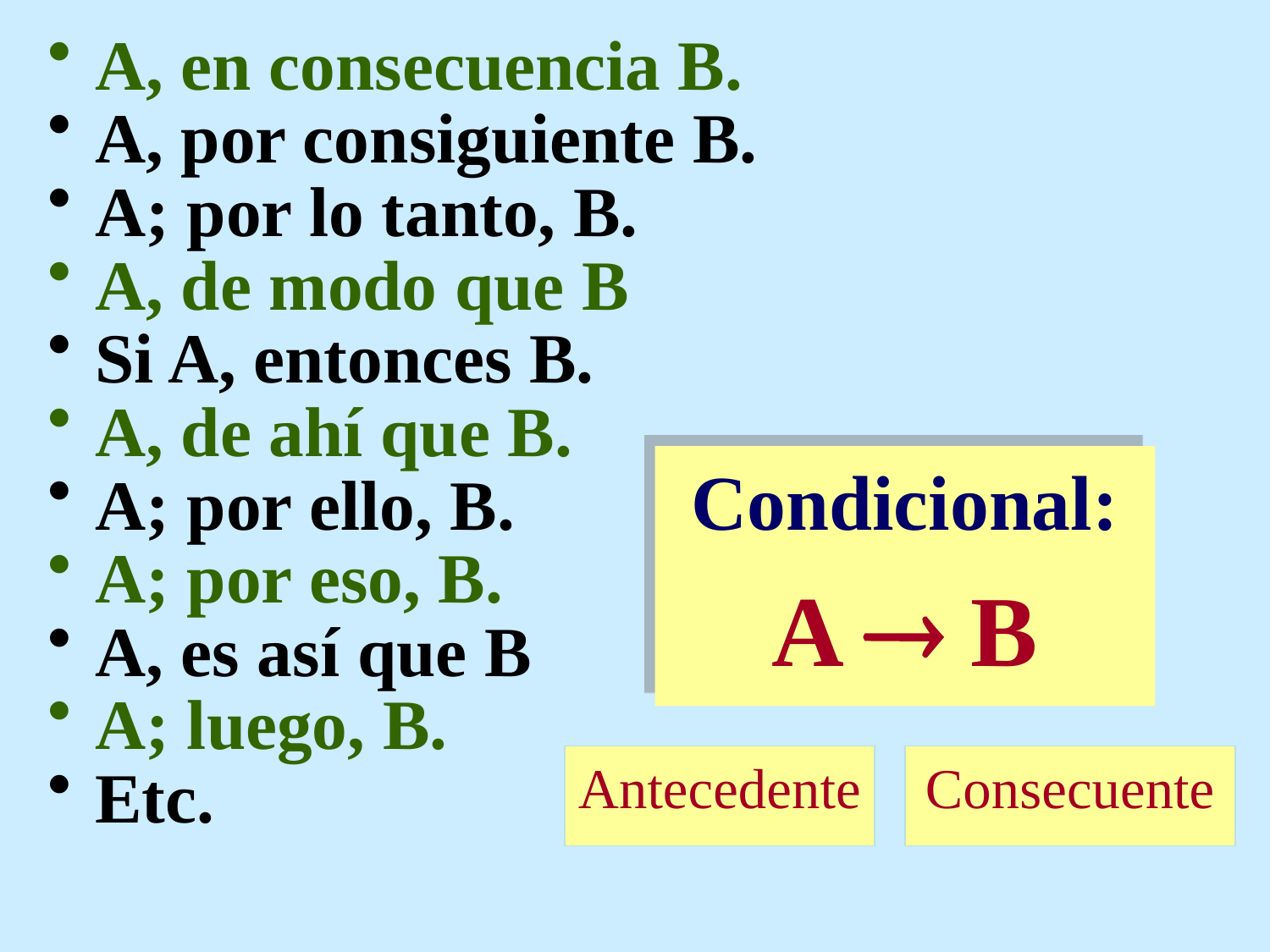

A, en consecuencia B.
A, por consiguiente B.
A; por lo tanto, B.
A, de modo que B
Si A, entonces B.
A, de ahí que B.
A; por ello, B.
A; por eso, B.
A, es así que B
A; luego, B.
Etc.
Condicional:
A → B
Antecedente
Consecuente